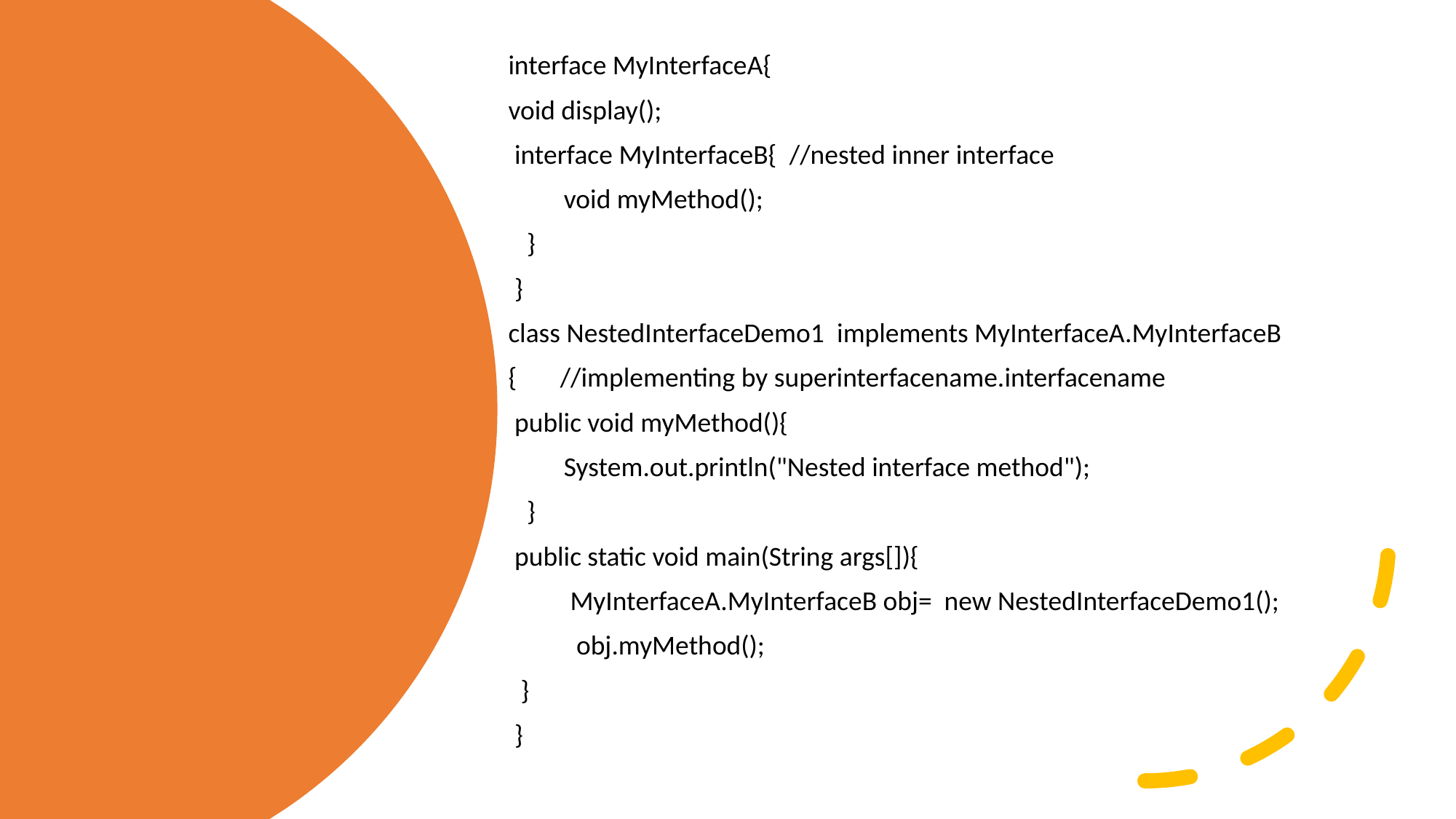

interface MyInterfaceA{
void display();
 interface MyInterfaceB{  //nested inner interface
         void myMethod();
   }
 }
class NestedInterfaceDemo1  implements MyInterfaceA.MyInterfaceB
{       //implementing by superinterfacename.interfacename
 public void myMethod(){
         System.out.println("Nested interface method");
   }
 public static void main(String args[]){
          MyInterfaceA.MyInterfaceB obj=  new NestedInterfaceDemo1();
           obj.myMethod();
  }
 }